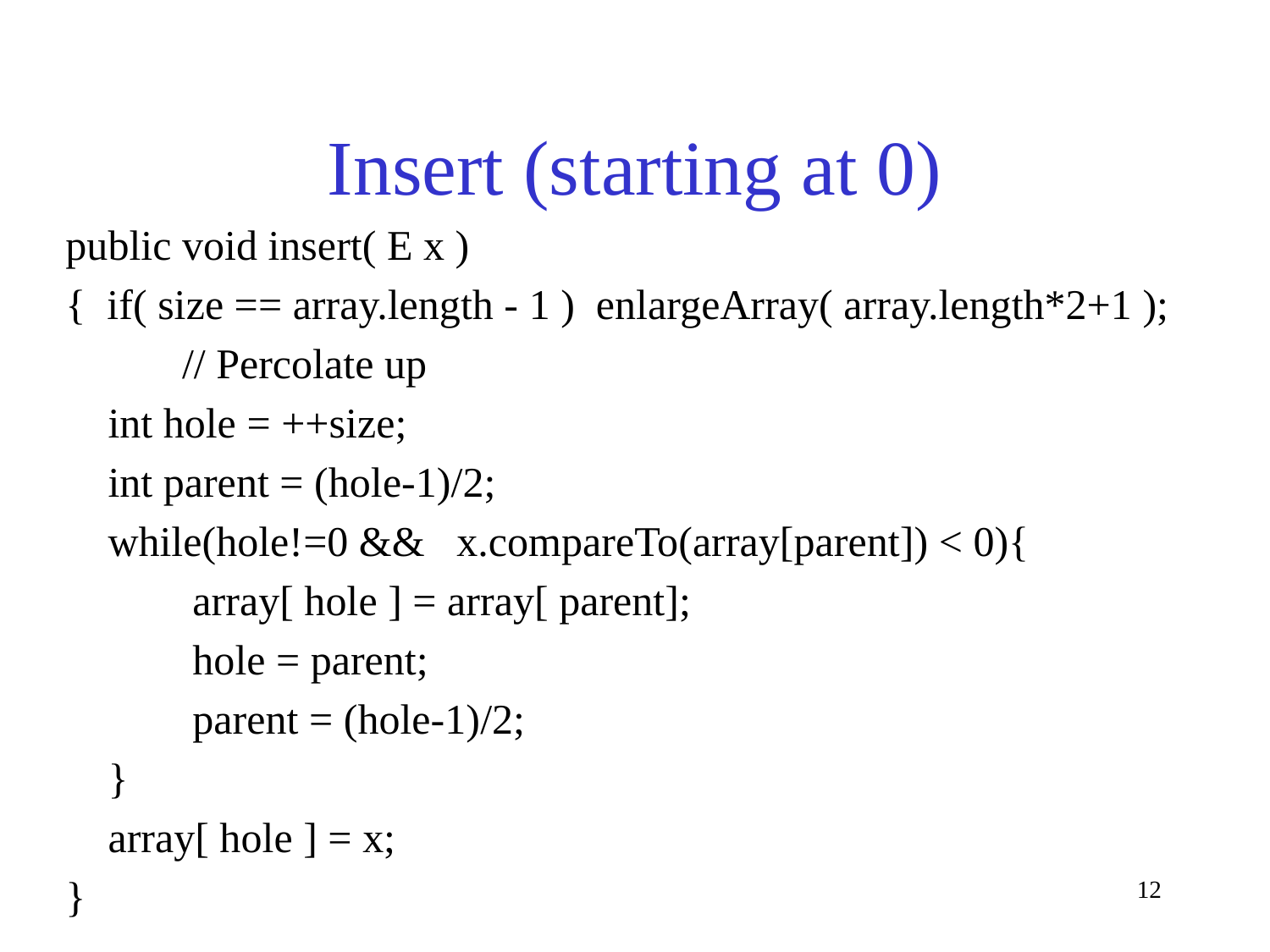

# Insert (starting at 0)
public void insert( E x )
{  if( size == array.length - 1 )  enlargeArray( array.length*2+1 );
           // Percolate up
    int hole = ++size;
    int parent = (hole-1)/2;
    while(hole!=0 &&   x.compareTo(array[parent]) < 0){
            array[ hole ] = array[ parent];
            hole = parent;
            parent = (hole-1)/2;
    }
    array[ hole ] = x;
}
12